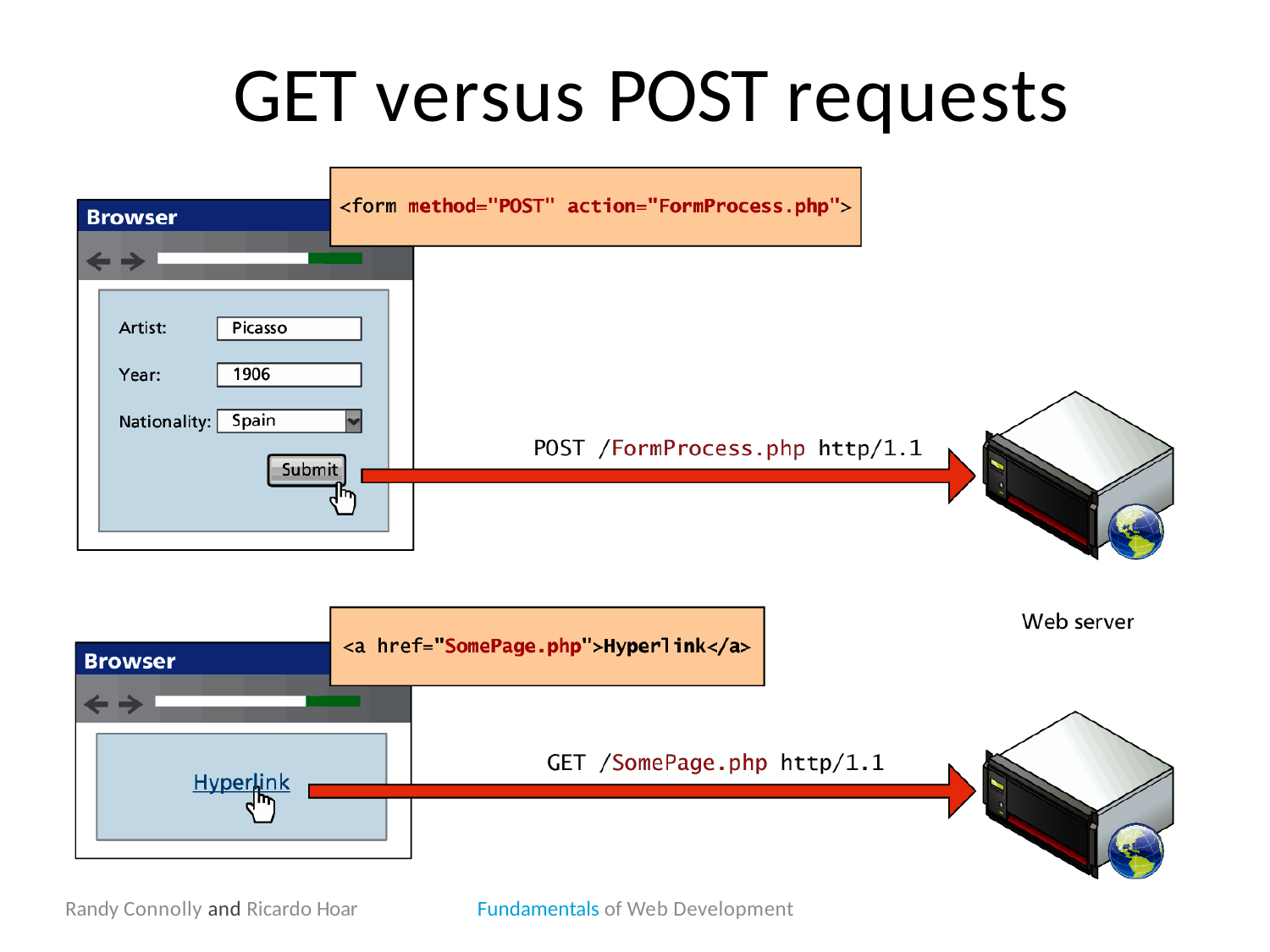

# GET versus POST requests

Randy Connolly and Ricardo Hoar
Fundamentals of Web Development